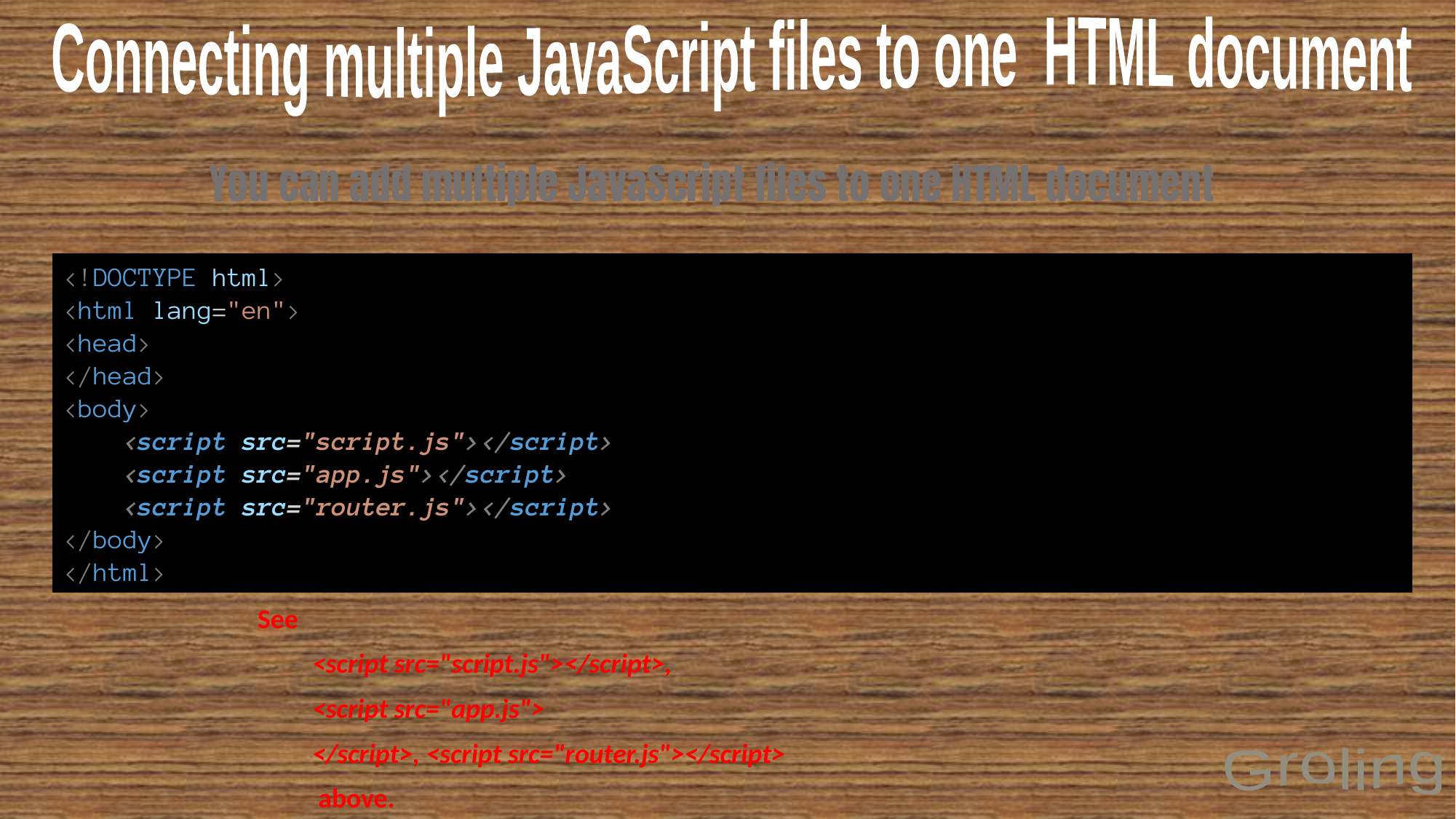

Connecting multiple JavaScript files to one  HTML document
You can add multiple JavaScript files to one HTML document
<!DOCTYPE html>
<html lang="en">
<head>
</head>
<body>
    <script src="script.js"></script>
    <script src="app.js"></script>
    <script src="router.js"></script>
</body>
</html>
See
<script src="script.js"></script>,
<script src="app.js">
</script>, <script src="router.js"></script>
 above.
Groling